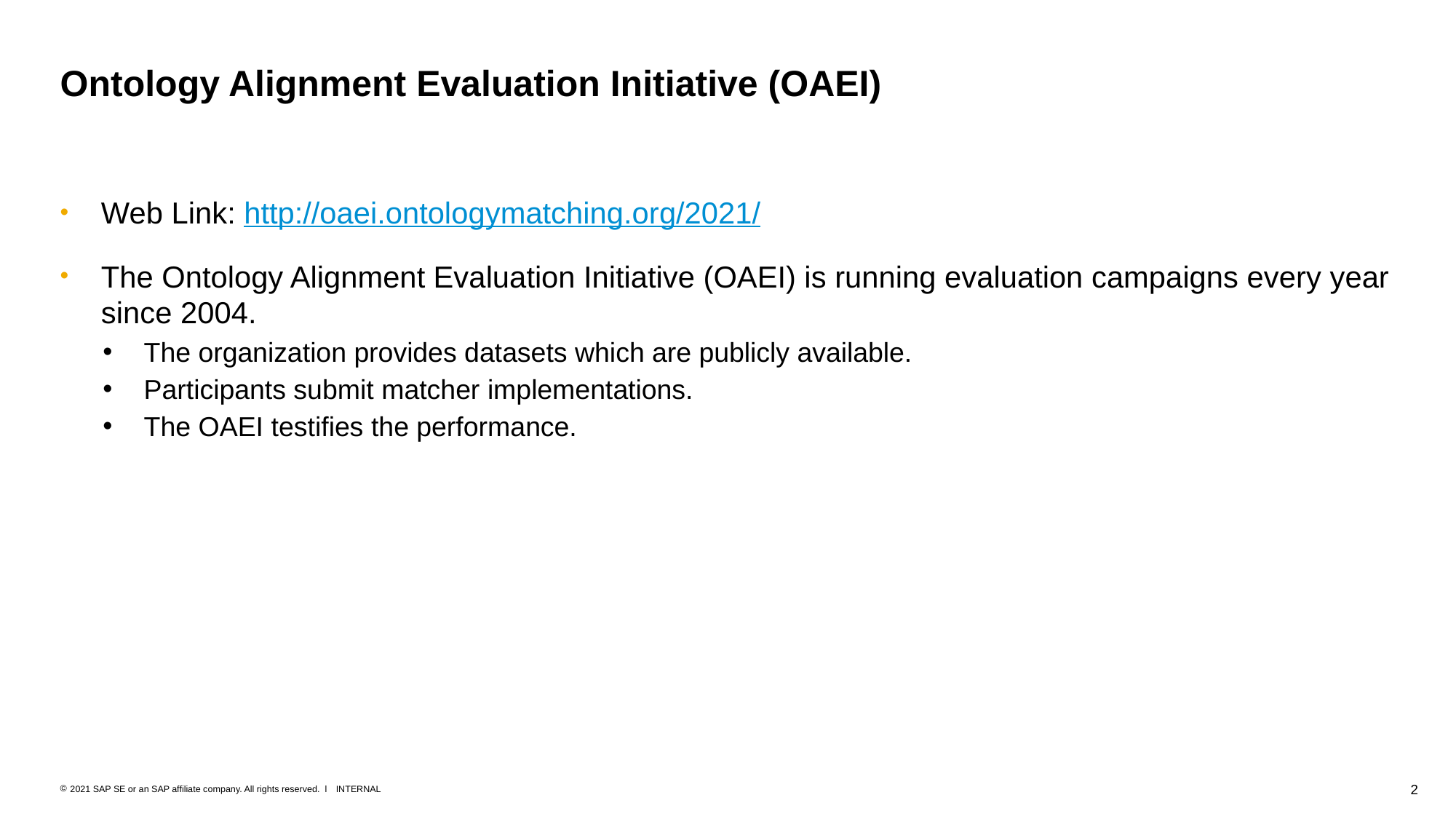

# Ontology Alignment Evaluation Initiative (OAEI)
Web Link: http://oaei.ontologymatching.org/2021/
The Ontology Alignment Evaluation Initiative (OAEI) is running evaluation campaigns every year since 2004.
The organization provides datasets which are publicly available.
Participants submit matcher implementations.
The OAEI testifies the performance.